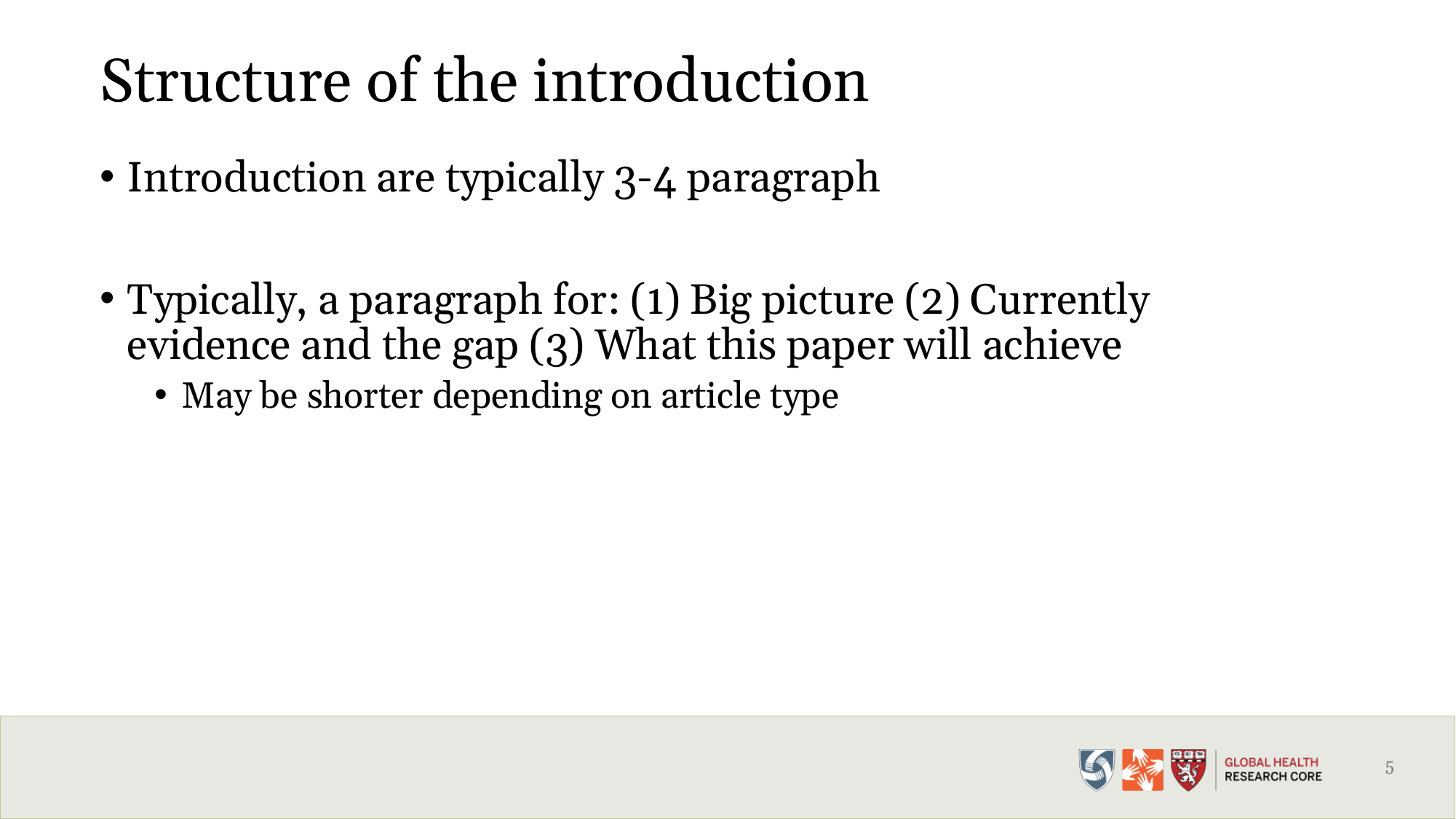

# Structure of the introduction
Introduction are typically 3-4 paragraph

Typically, a paragraph for: (1) Big picture (2) Currently evidence and the gap (3) What this paper will achieve
May be shorter depending on article type

5